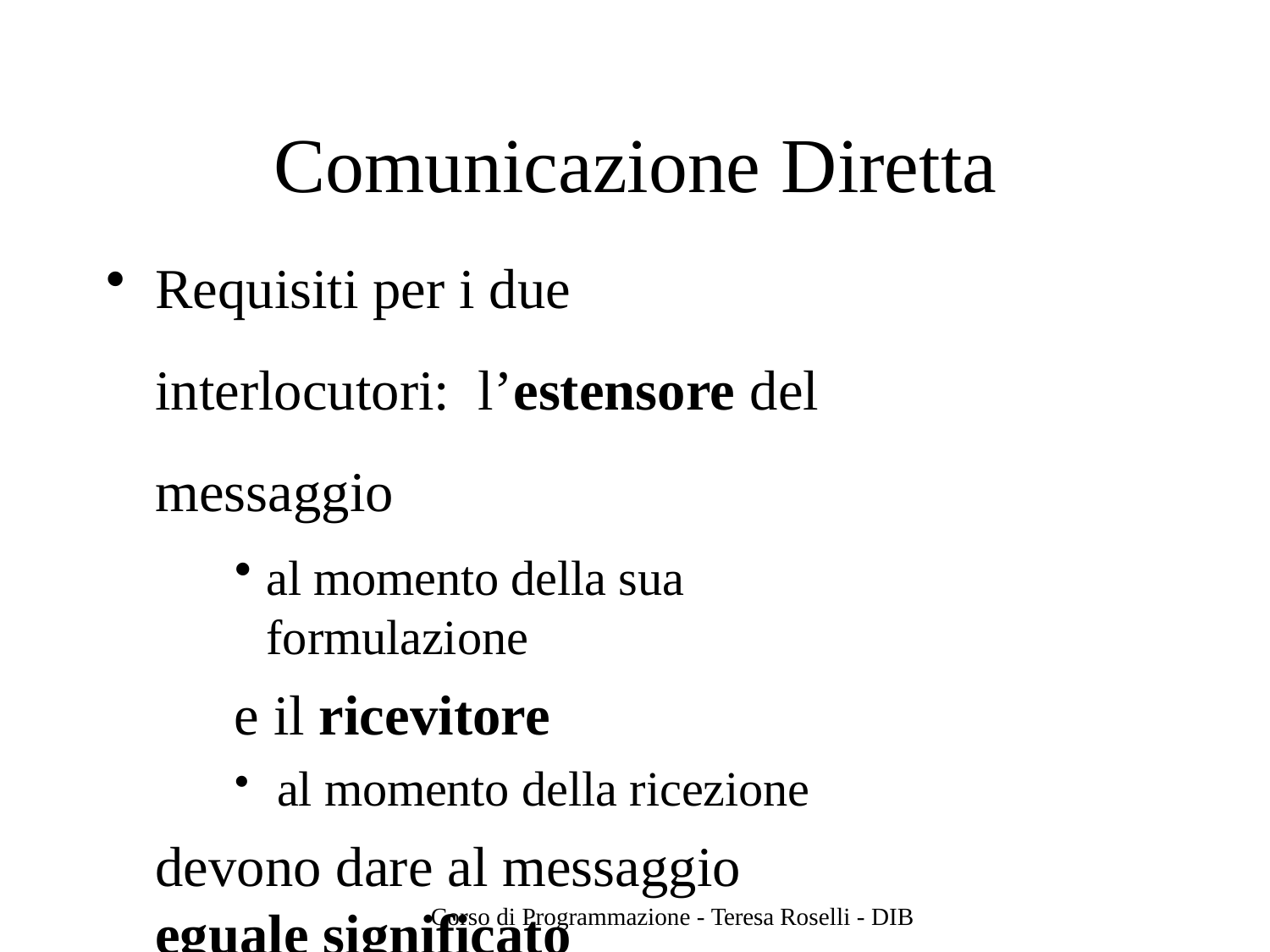

# Comunicazione Diretta
Requisiti per i due interlocutori:  l’estensore del messaggio
al momento della sua formulazione
e il ricevitore
al momento della ricezione
devono dare al messaggio eguale significato
Corso di Programmazione - Teresa Roselli - DIB